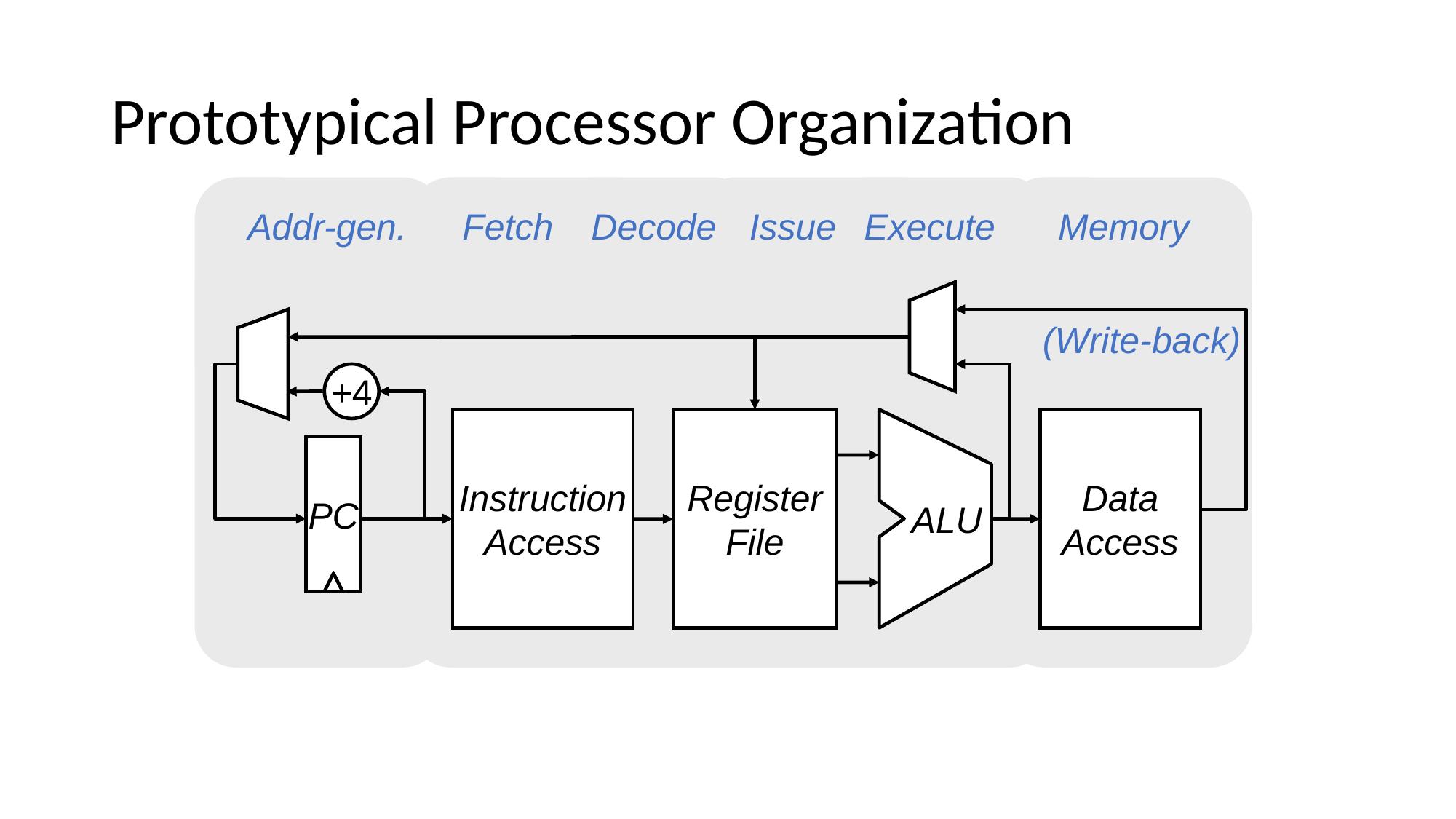

# Prototypical Processor Organization

Fetch
Decode
Execute
Memory
Addr-gen.
Issue

+4

Instruction
Access
Register
File

ALU
Data
Access
PC

(Write-back)